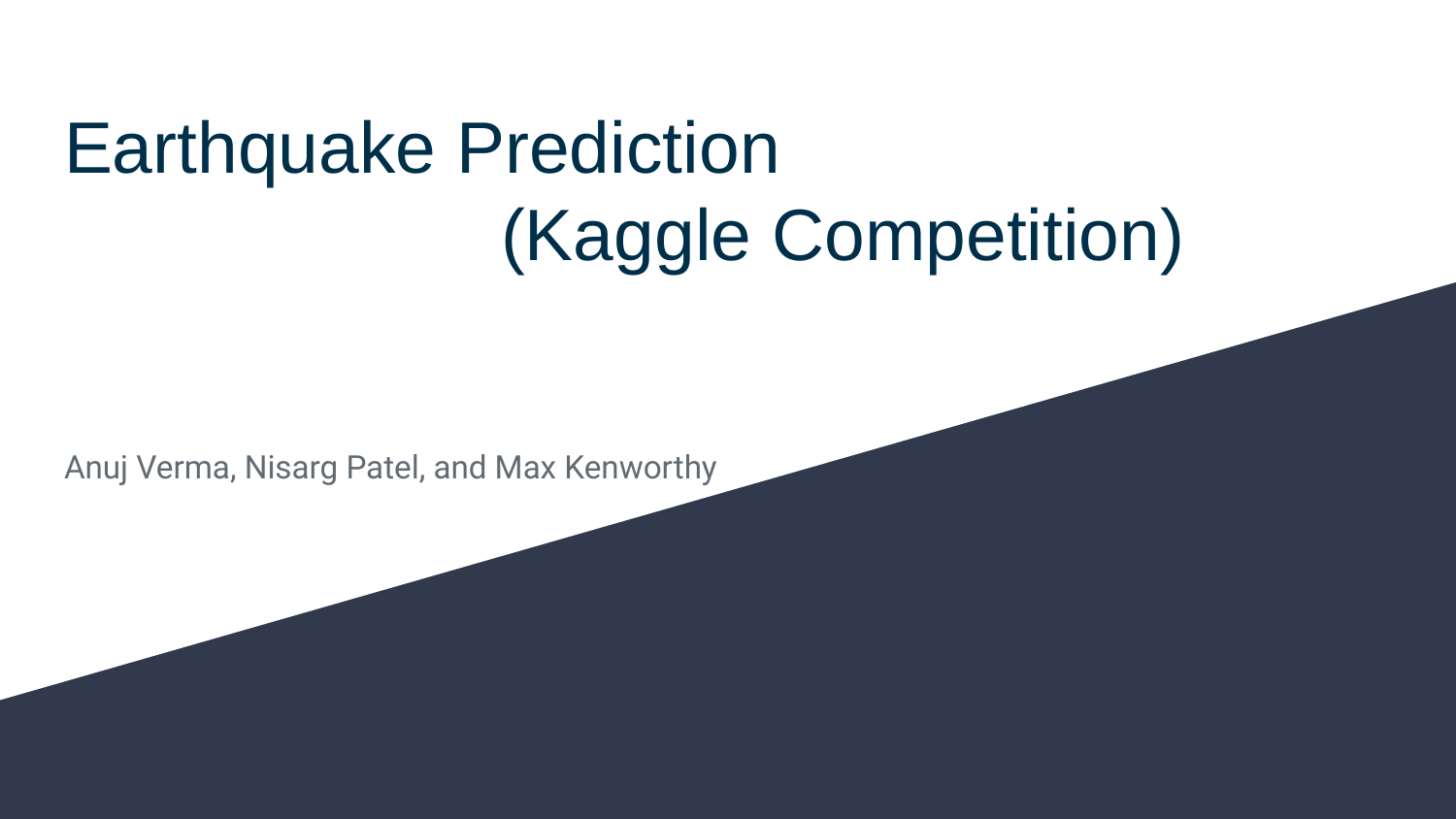

# Earthquake Prediction
			(Kaggle Competition)
Anuj Verma, Nisarg Patel, and Max Kenworthy